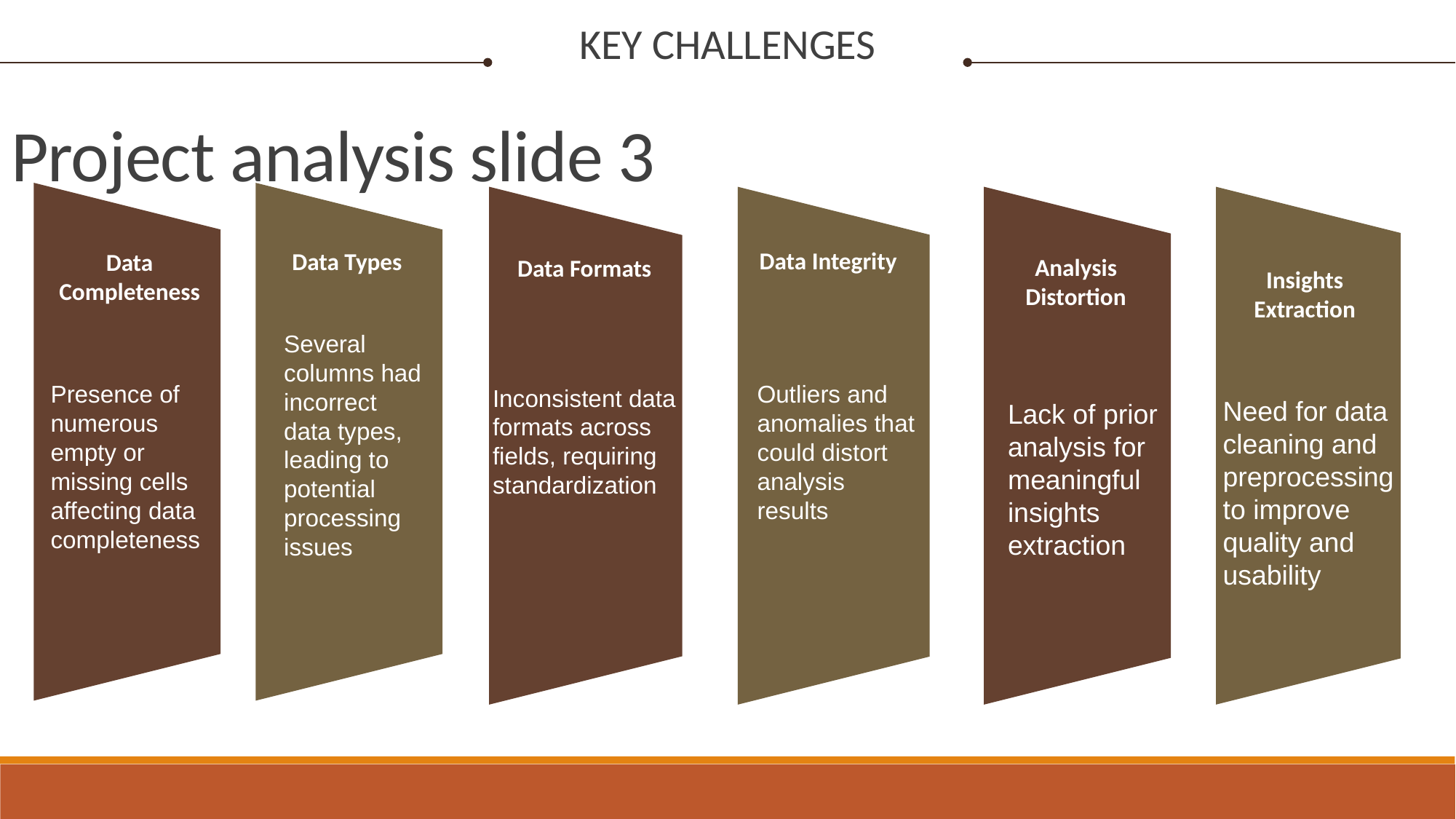

KEY CHALLENGES
Project analysis slide 3
Data Types
Data Types
Data Integrity
Data Types
Data Formats
Data Integrity
Data Integrity
Data Completeness
Data Completeness
Analysis Distortion
Data Formats
Analysis Distortion
Analysis Distortion
Data Formats
Insights Extraction
Insights Extraction
Insights Extraction
Data Quality

Several columns had incorrect data types, leading to potential processing issues
Several columns had incorrect data types, leading to potential processing issues
Several columns had incorrect data types, leading to potential processing issues
ECOLOGICAL ANALYSIS

Inconsistent data formats across fields, requiring standardization
Inconsistent data formats across fields, requiring standardization
Presence of numerous empty or missing cells affecting data completeness
Presence of numerous empty or missing cells affecting data completeness
Outliers and anomalies that could distort analysis results
Outliers and anomalies that could distort analysis results
Outliers and anomalies that could distort analysis results
Inconsistent data formats across fields, requiring standardization
Need for data cleaning and preprocessing to improve quality and usability
Lack of prior analysis for meaningful insights extraction
Need for data cleaning and preprocessing to improve quality and usability
Need for data cleaning and preprocessing to improve quality and usability
Lack of prior analysis for meaningful insights extraction
Lack of prior analysis for meaningful insights extraction
Inconsistent data formats across fields, requiring standardization
Lorem ipsum dolor sit amet, consectetur adipiscing elit, sed do eiusmod tempor incididunt ut labore et dolore magna aliqua.